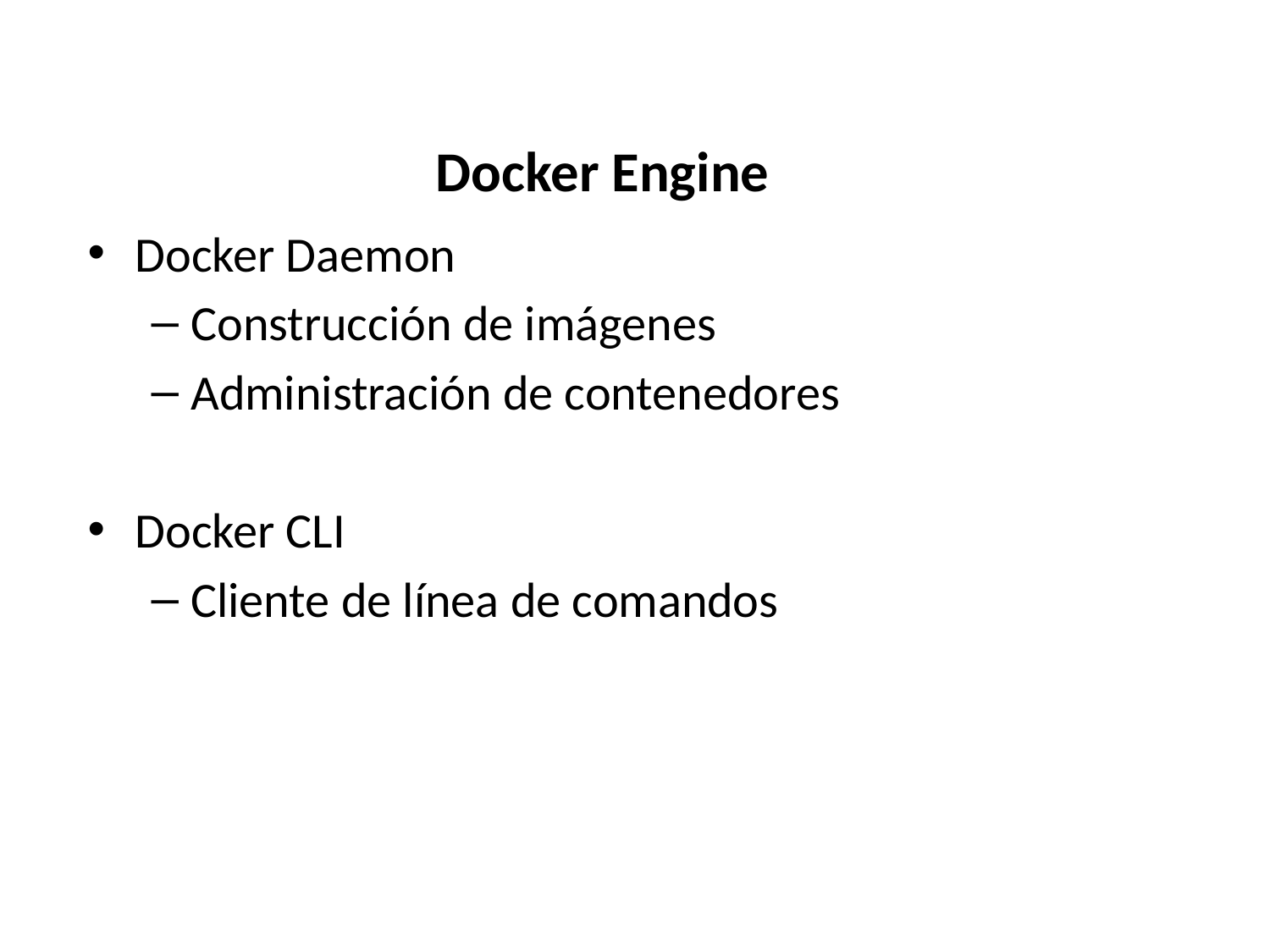

# Docker Engine
Docker Daemon
Construcción de imágenes
Administración de contenedores

Docker CLI
Cliente de línea de comandos